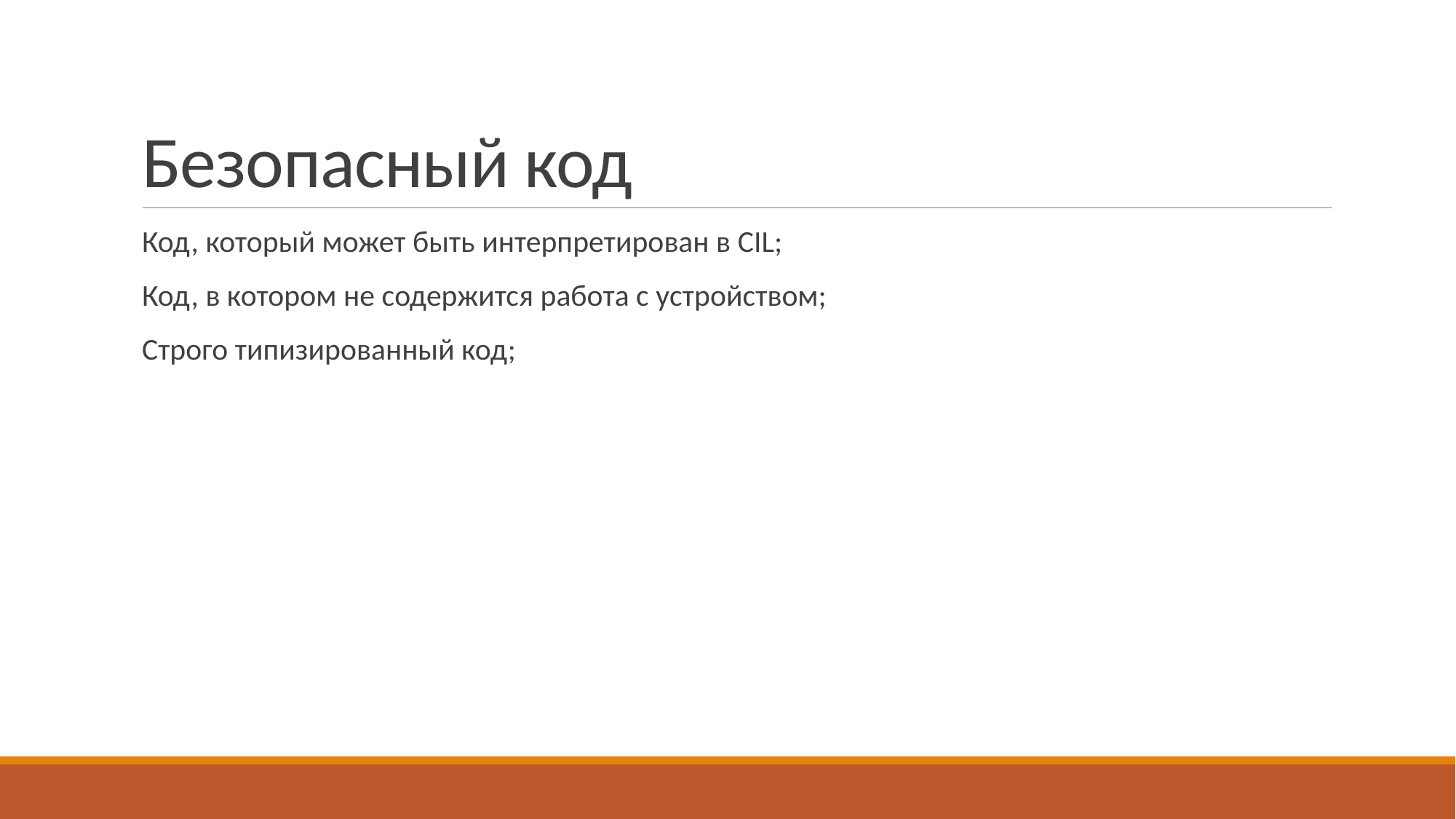

# Безопасный код
Код, который может быть интерпретирован в CIL;
Код, в котором не содержится работа с устройством;
Строго типизированный код;